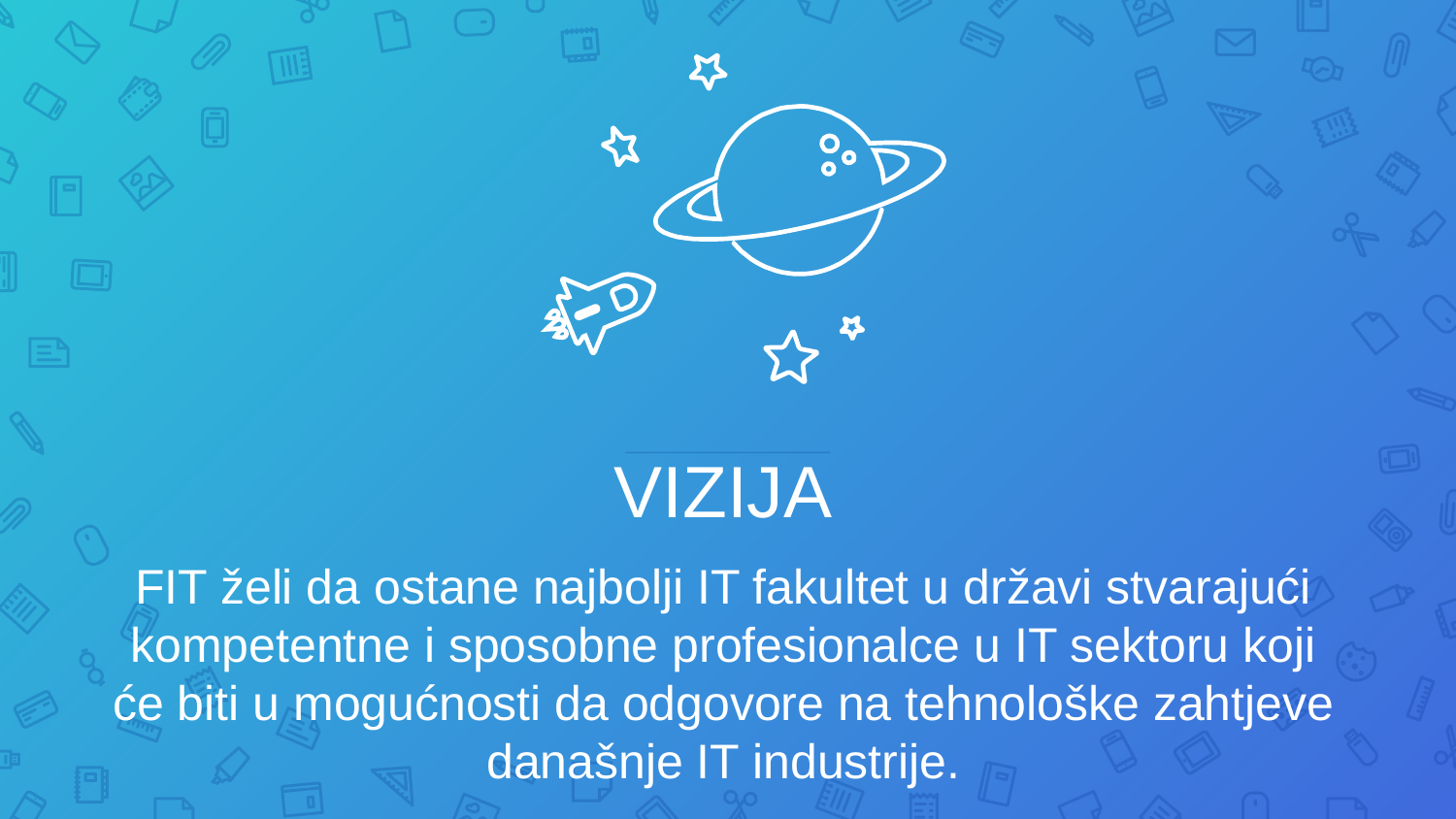

VIZIJA
FIT želi da ostane najbolji IT fakultet u državi stvarajući kompetentne i sposobne profesionalce u IT sektoru koji će biti u mogućnosti da odgovore na tehnološke zahtjeve današnje IT industrije.